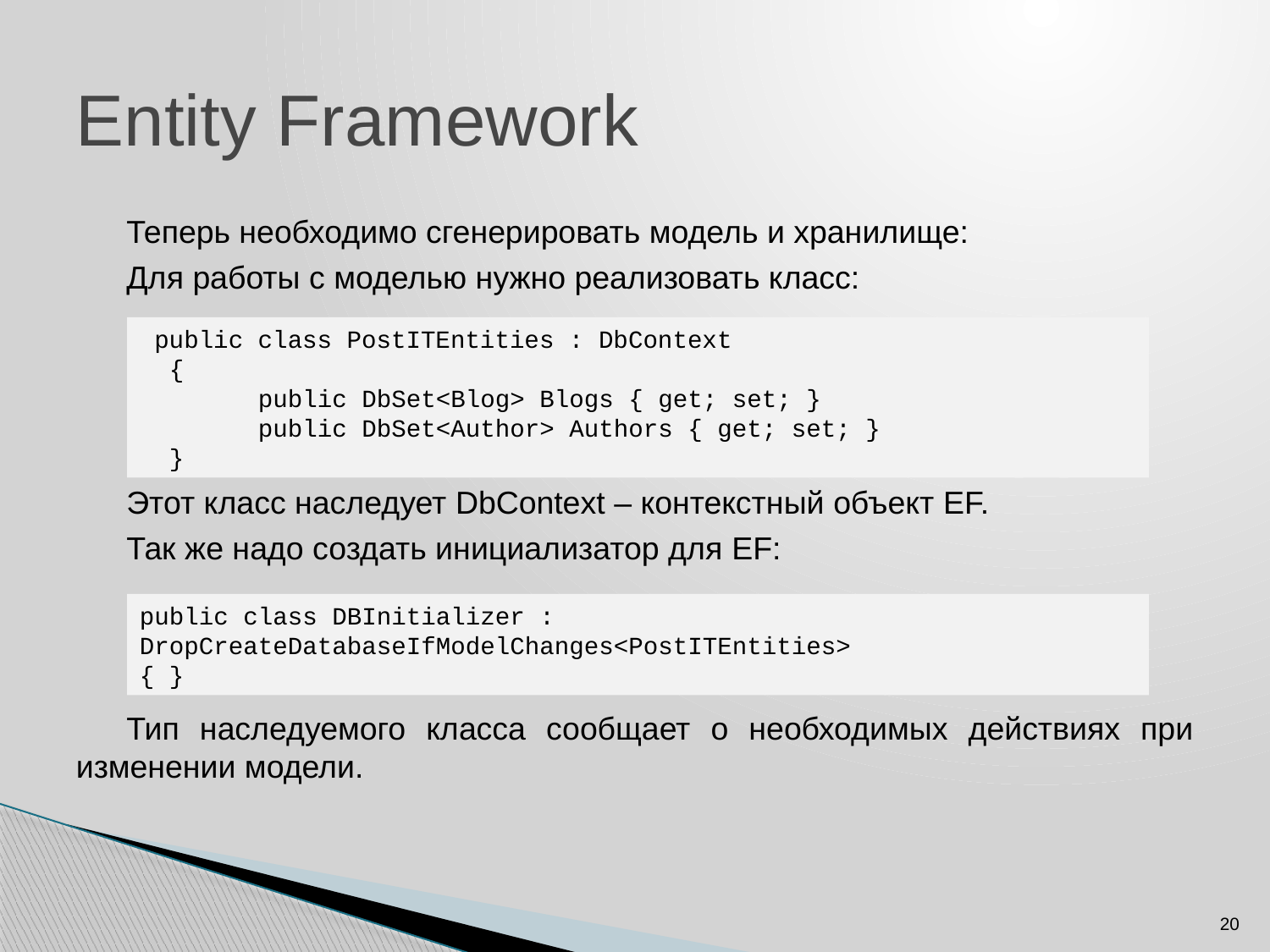

# Entity Framework
Теперь необходимо сгенерировать модель и хранилище:
Для работы с моделью нужно реализовать класс:

Этот класс наследует DbContext – контекстный объект EF.
Так же надо создать инициализатор для EF:

Тип наследуемого класса сообщает о необходимых действиях при изменении модели.

 public class PostITEntities : DbContext
  {
        public DbSet<Blog> Blogs { get; set; }
        public DbSet<Author> Authors { get; set; }
  }
public class DBInitializer : DropCreateDatabaseIfModelChanges<PostITEntities>
{ }
20